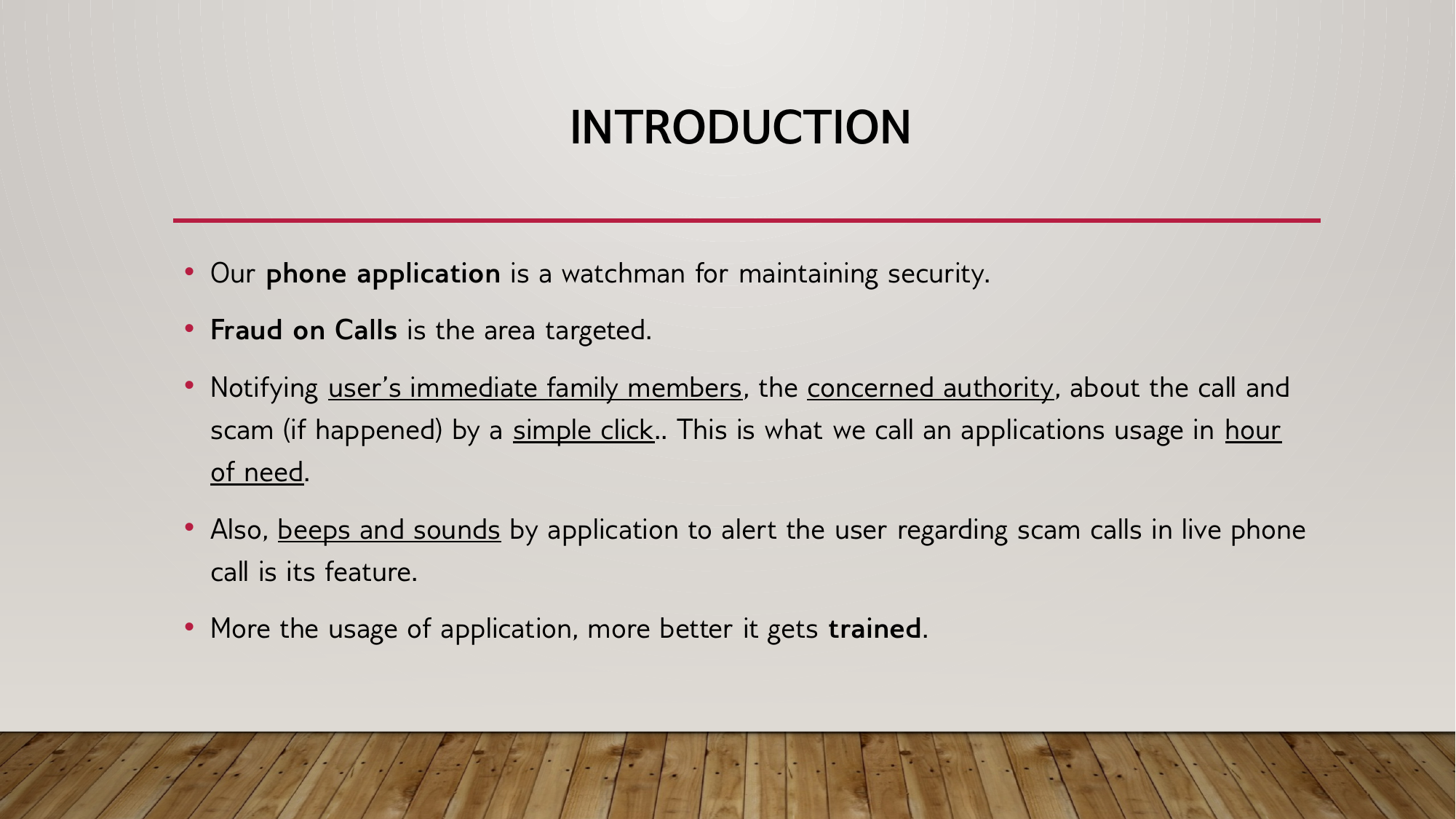

# INTRODUCTION
Our phone application is a watchman for maintaining security.
Fraud on Calls is the area targeted.
Notifying user’s immediate family members, the concerned authority, about the call and scam (if happened) by a simple click.. This is what we call an applications usage in hour of need.
Also, beeps and sounds by application to alert the user regarding scam calls in live phone call is its feature.
More the usage of application, more better it gets trained.